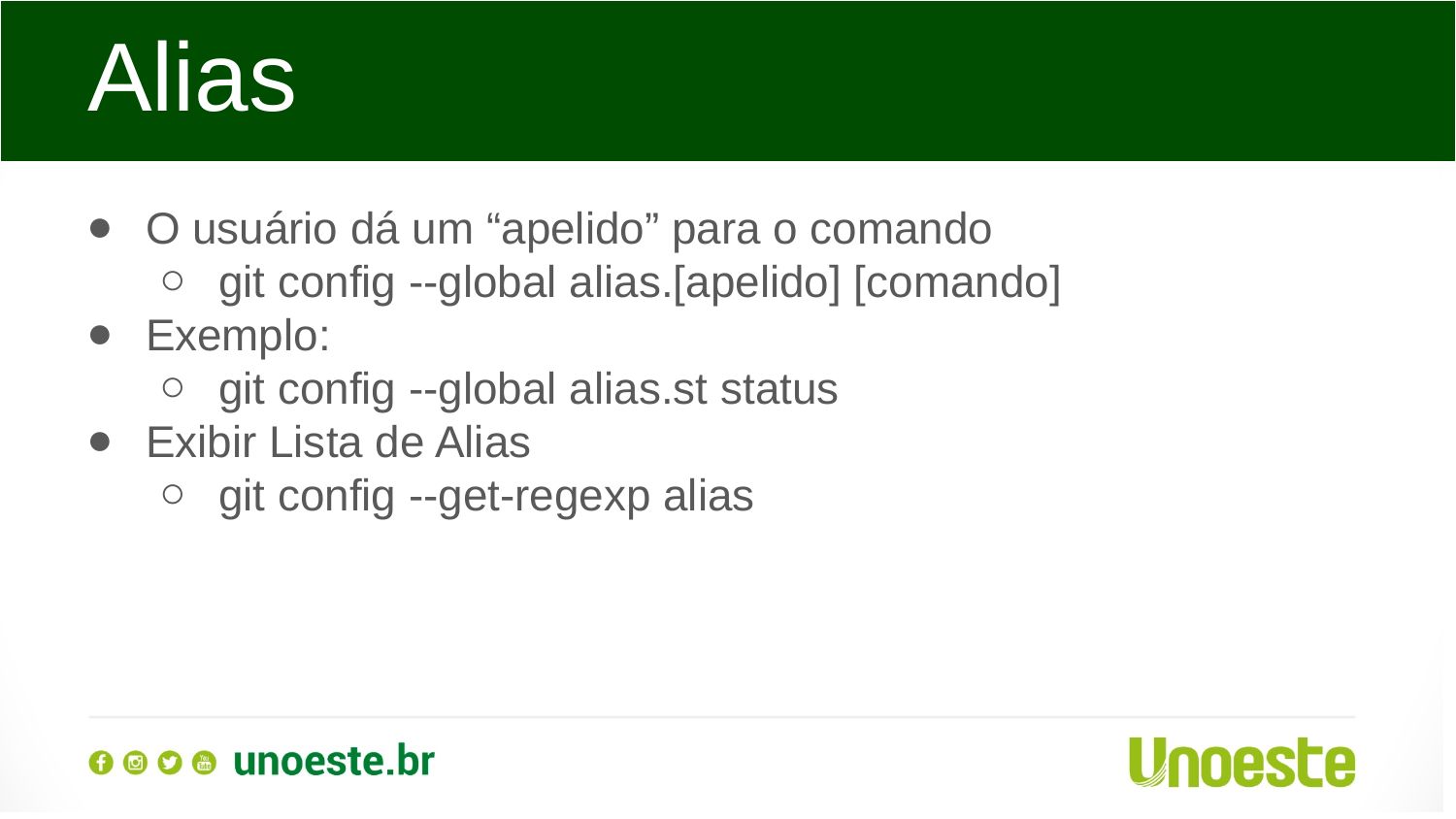

Alias

O usuário dá um “apelido” para o comando
git config --global alias.[apelido] [comando]
Exemplo:
git config --global alias.st status
Exibir Lista de Alias
git config --get-regexp alias